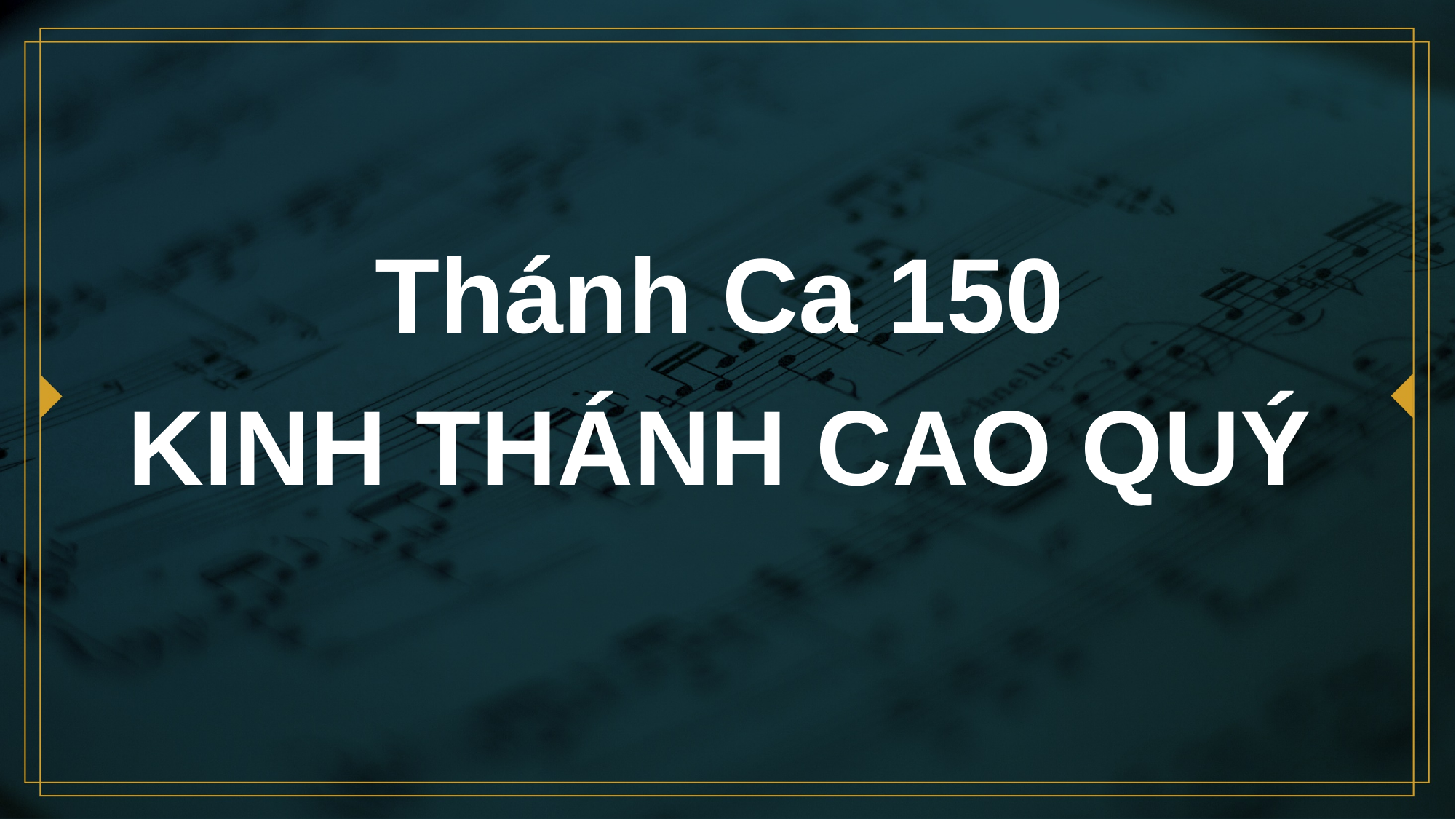

# Thánh Ca 150 KINH THÁNH CAO QUÝ